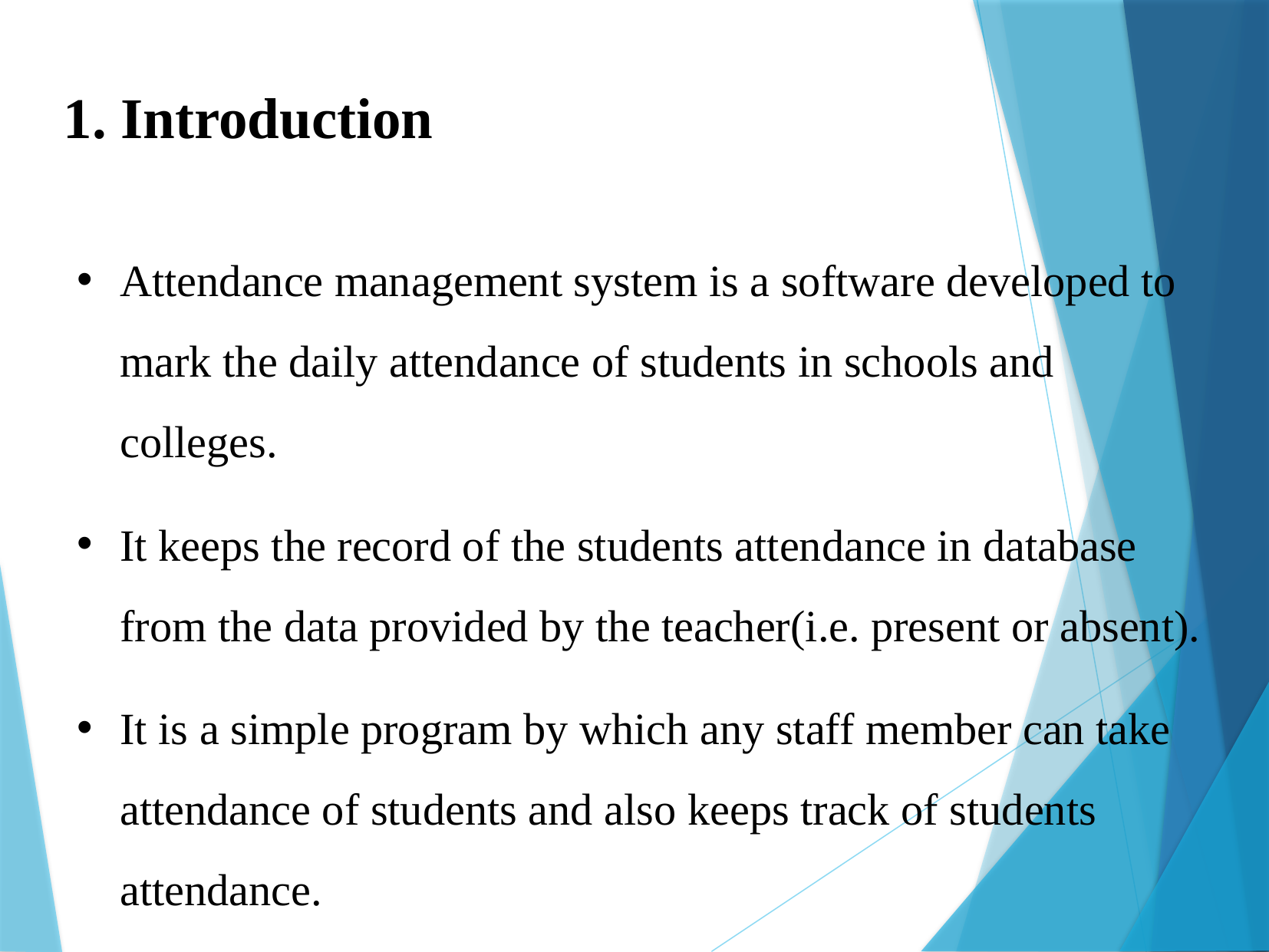

1. Introduction
Attendance management system is a software developed to mark the daily attendance of students in schools and colleges.
It keeps the record of the students attendance in database from the data provided by the teacher(i.e. present or absent).
It is a simple program by which any staff member can take attendance of students and also keeps track of students attendance.